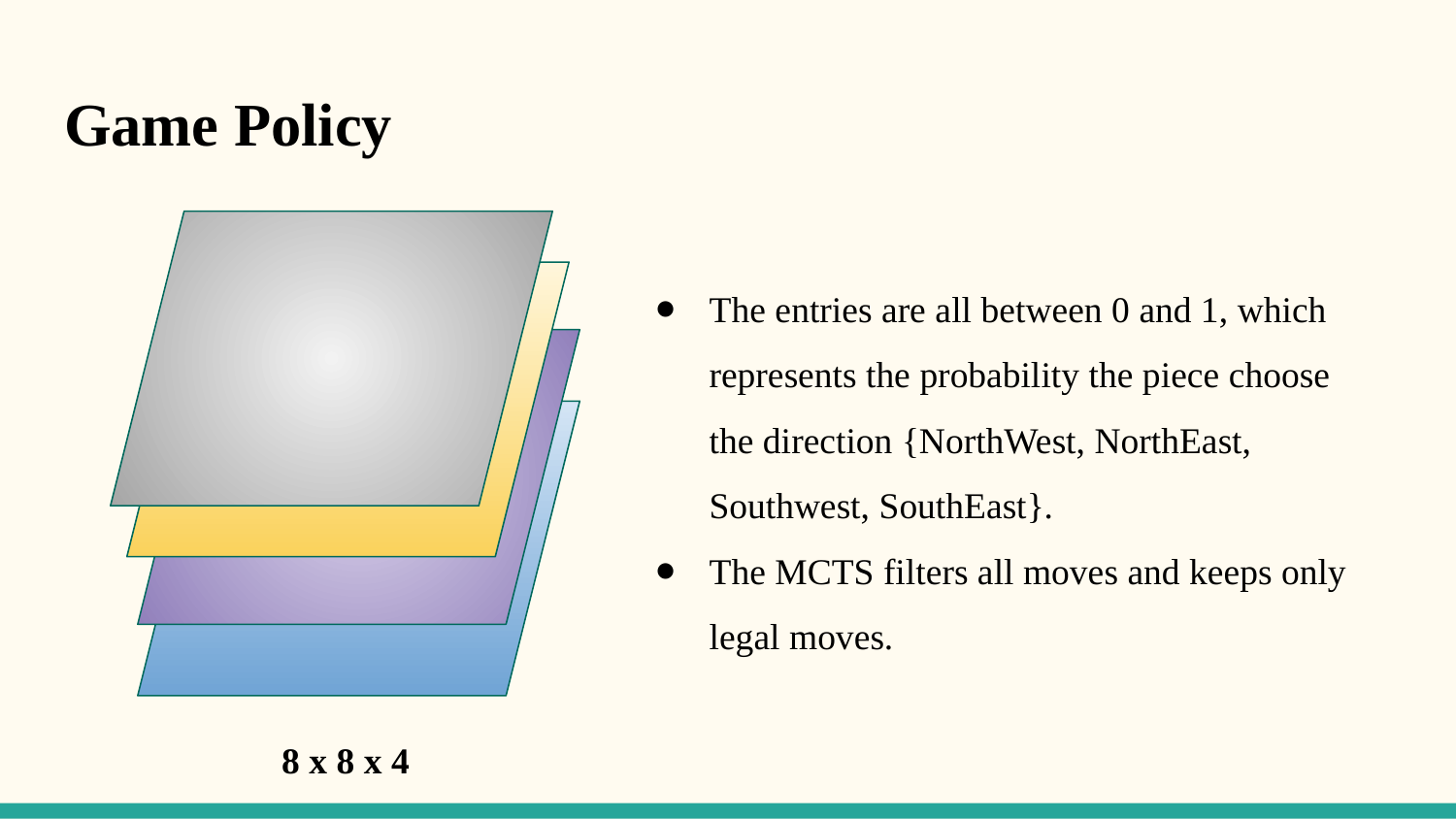

# Game Policy

The entries are all between 0 and 1, which represents the probability the piece choose the direction {NorthWest, NorthEast, Southwest, SouthEast}.
The MCTS filters all moves and keeps only legal moves.

8 x 8 x 4